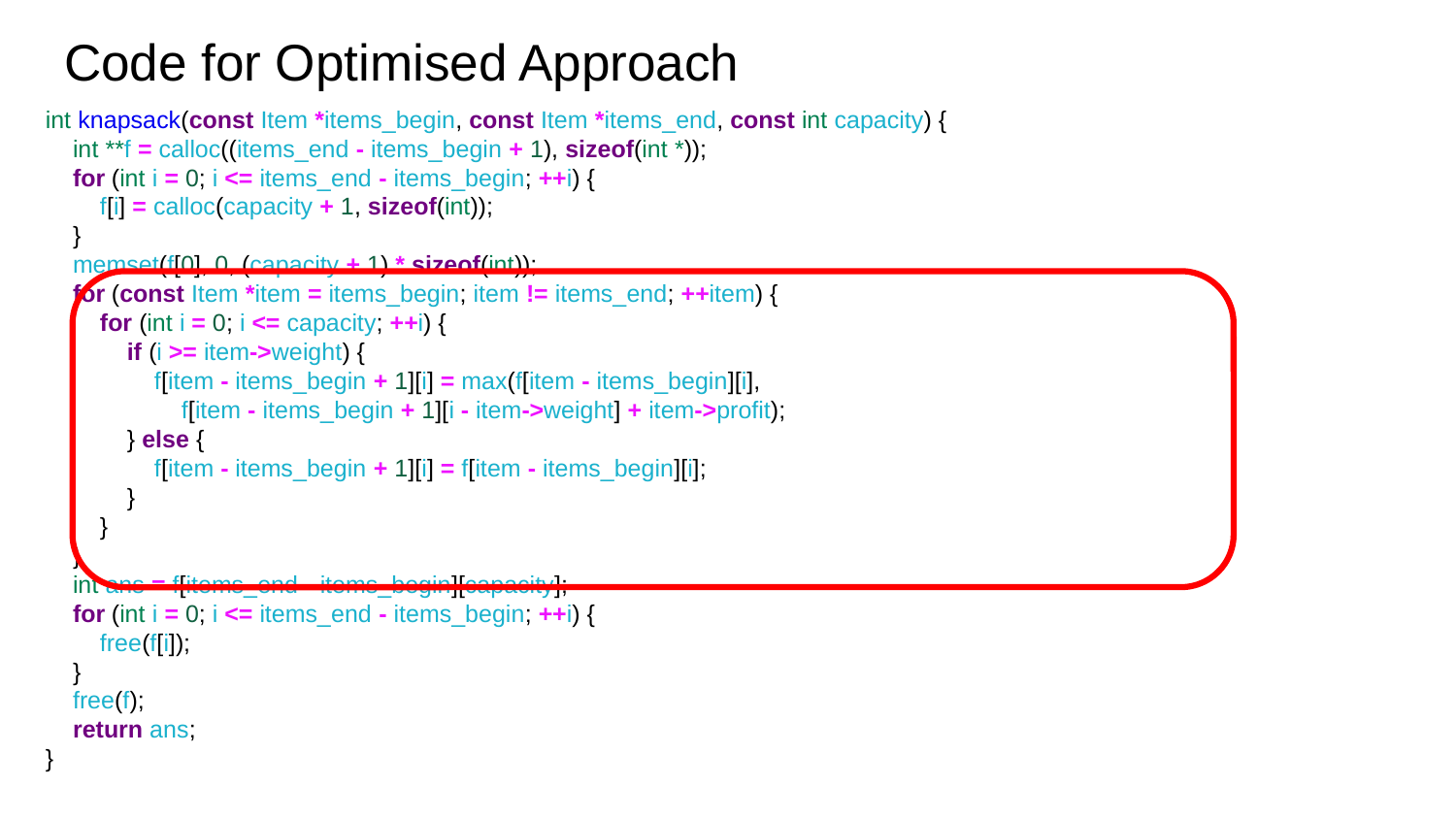

# Code for Optimised Approach
int knapsack(const Item *items_begin, const Item *items_end, const int capacity) {
    int **f = calloc((items_end - items_begin + 1), sizeof(int *));
    for (int i = 0; i <= items_end - items_begin; ++i) {
        f[i] = calloc(capacity + 1, sizeof(int));
    }
    memset(f[0], 0, (capacity + 1) * sizeof(int));
    for (const Item *item = items_begin; item != items_end; ++item) {
        for (int i = 0; i <= capacity; ++i) {
            if (i >= item->weight) {
                f[item - items_begin + 1][i] = max(f[item - items_begin][i],
                    f[item - items_begin + 1][i - item->weight] + item->profit);
            } else {
                f[item - items_begin + 1][i] = f[item - items_begin][i];
            }
        }
    }
    int ans = f[items_end - items_begin][capacity];
    for (int i = 0; i <= items_end - items_begin; ++i) {
        free(f[i]);
    }
    free(f);
    return ans;
}